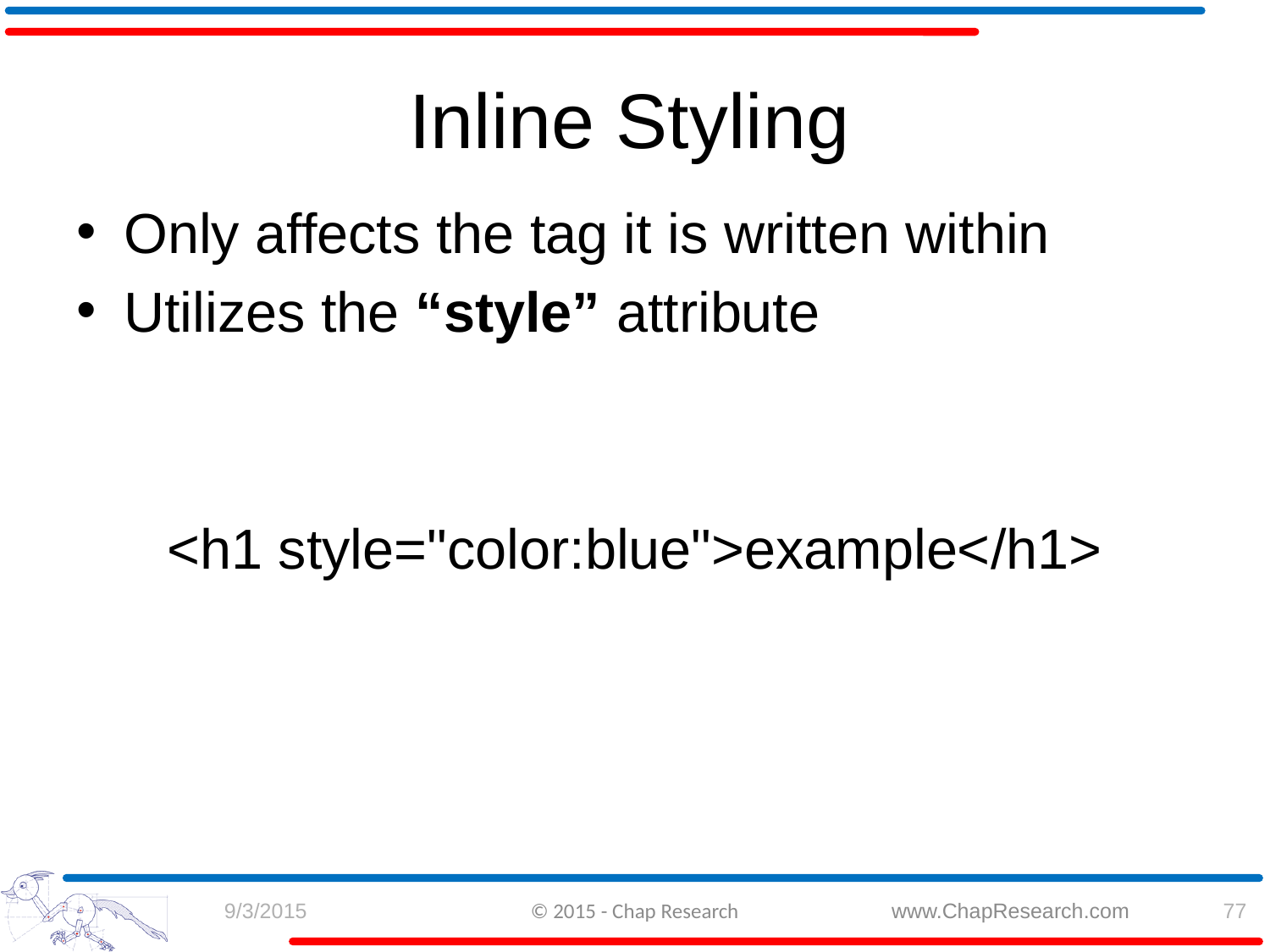

# Inline Styling
Only affects the tag it is written within
Utilizes the “style” attribute

<h1 style="color:blue">example</h1>
9/3/2015
© 2015 - Chap Research
77